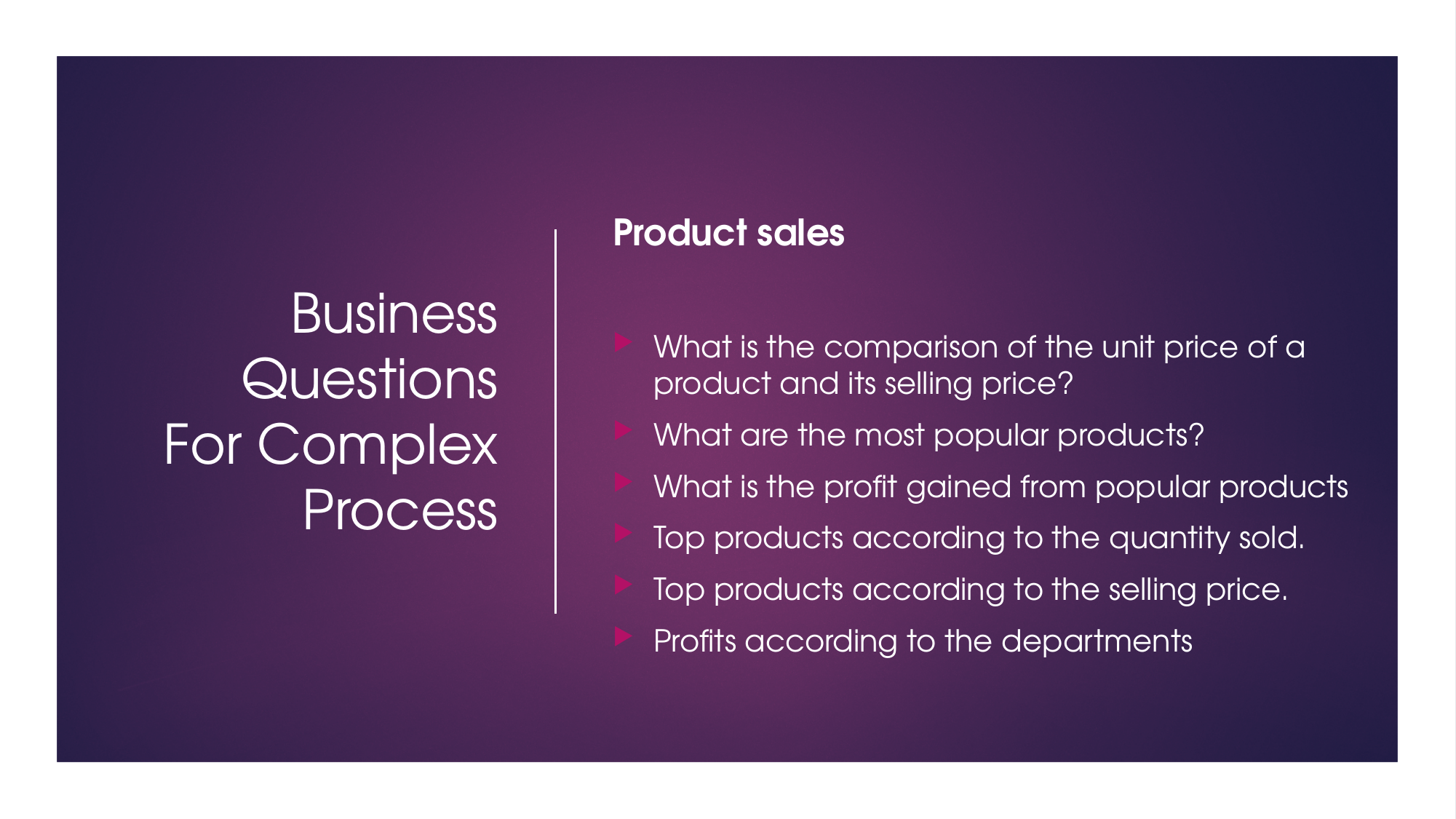

# Business Questions For Complex Process
Product sales

What is the comparison of the unit price of a product and its selling price?
What are the most popular products?
What is the profit gained from popular products
Top products according to the quantity sold.
Top products according to the selling price.
Profits according to the departments